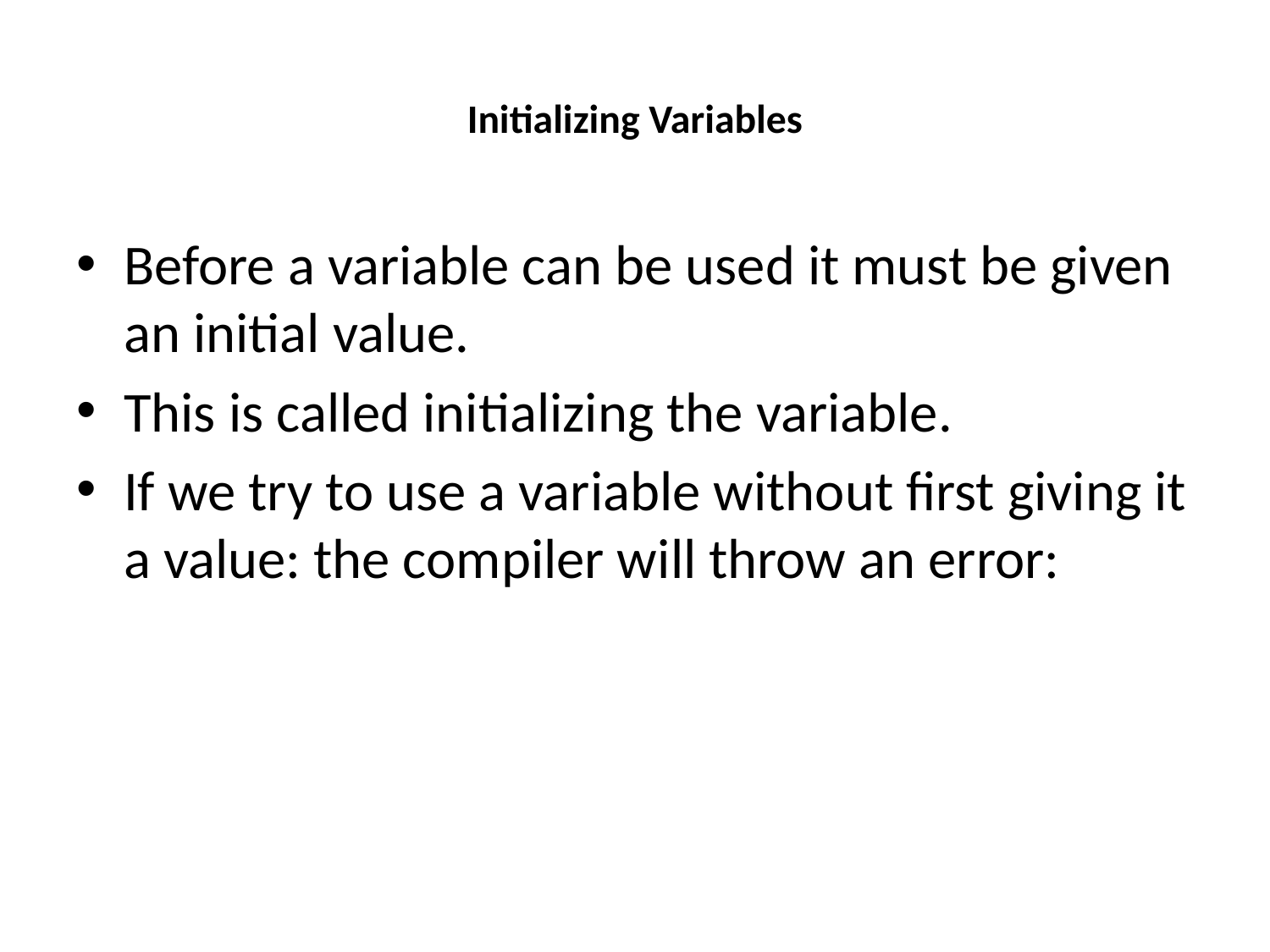

# Initializing Variables
Before a variable can be used it must be given an initial value.
This is called initializing the variable.
If we try to use a variable without first giving it a value: the compiler will throw an error: